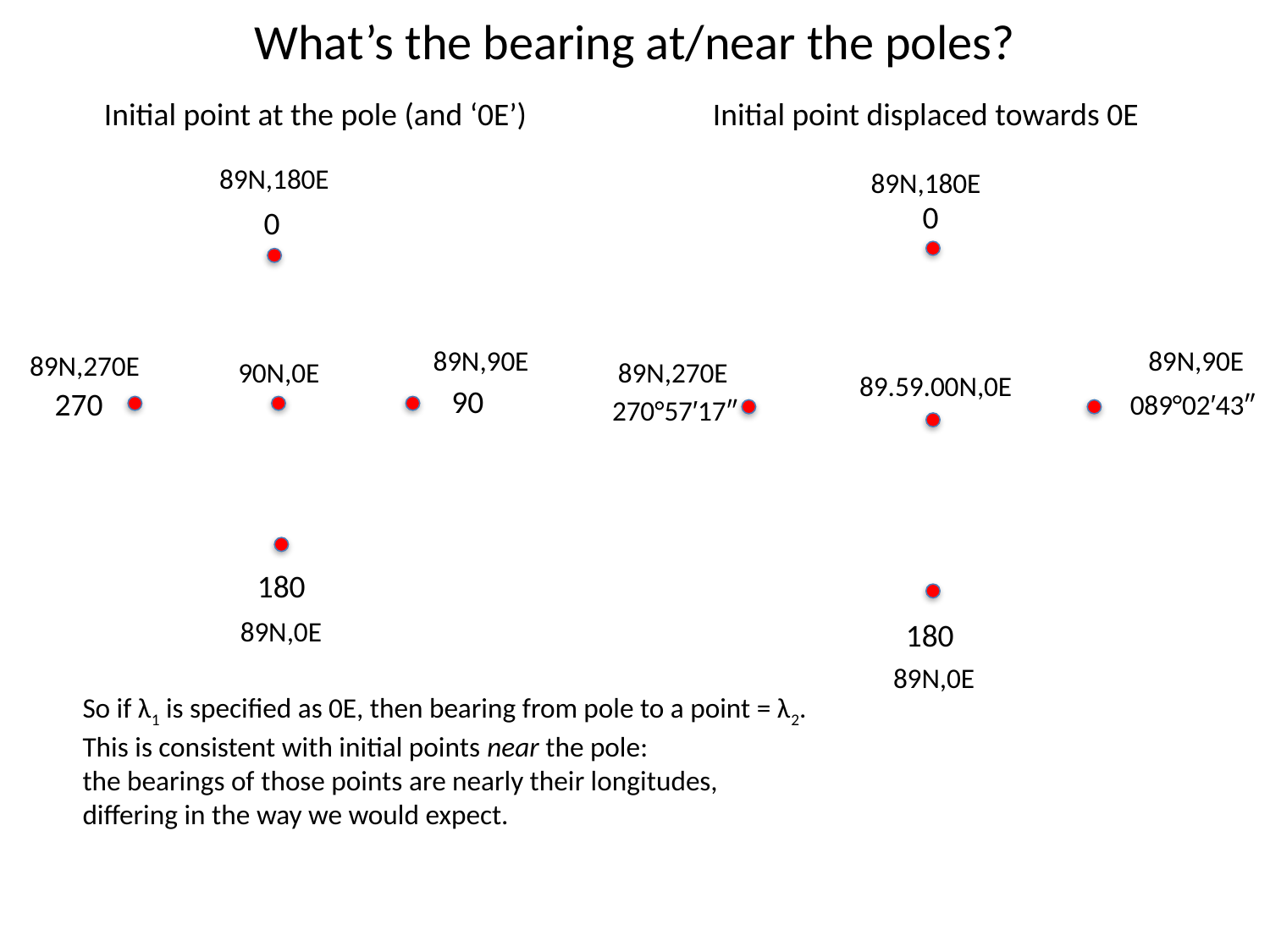

# What’s the bearing at/near the poles?
Initial point at the pole (and ‘0E’)
Initial point displaced towards 0E
89N,180E
89N,180E
0
0

89N,90E
89N,90E
89N,270E
90N,0E
89N,270E
89.59.00N,0E
90
270
089°02′43″
270°57′17″

180

89N,0E
180
89N,0E
So if λ1 is specified as 0E, then bearing from pole to a point = λ2.
This is consistent with initial points near the pole:
the bearings of those points are nearly their longitudes,
differing in the way we would expect.